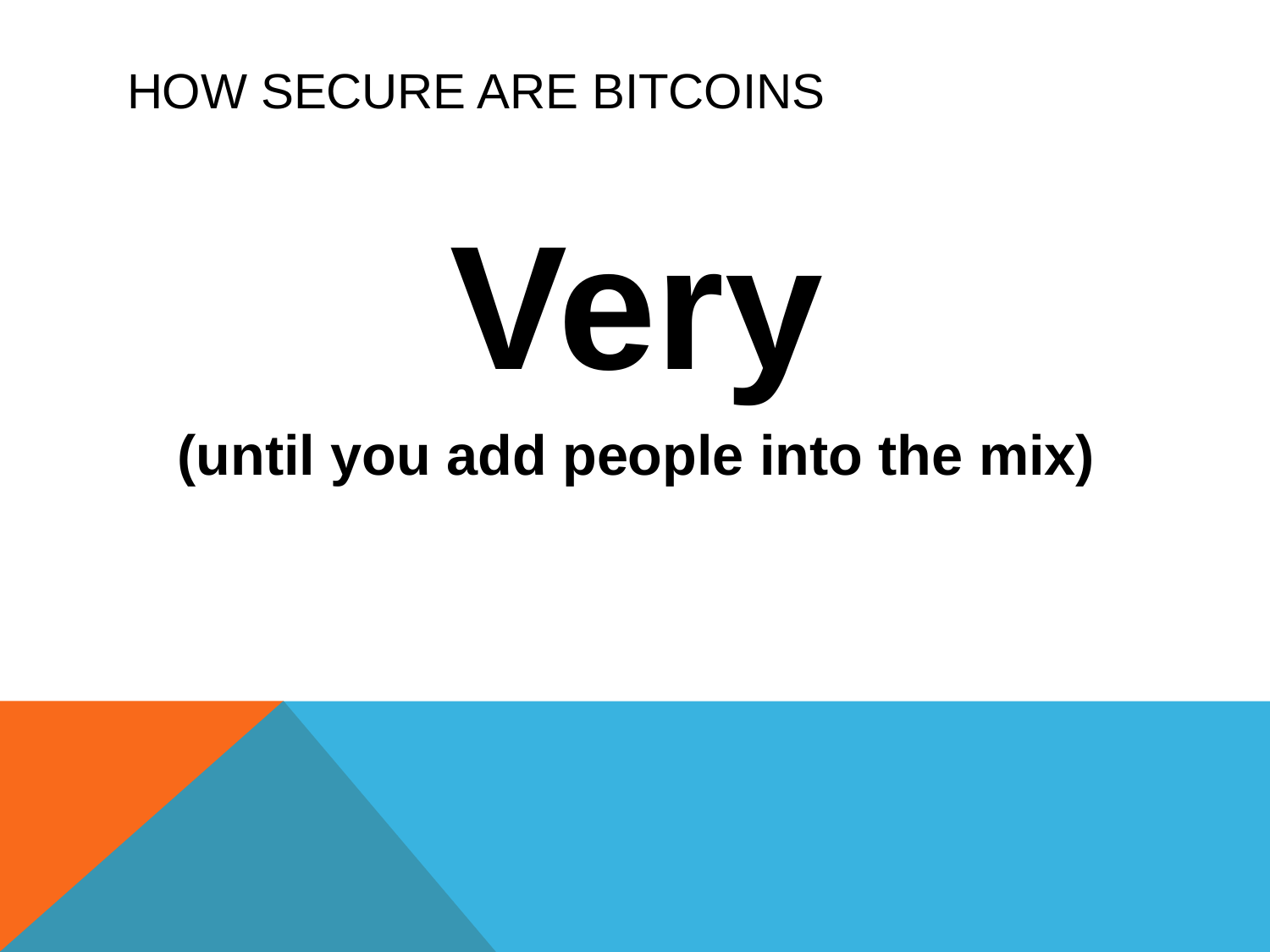

# How Secure Are Bitcoins
Very
(until you add people into the mix)